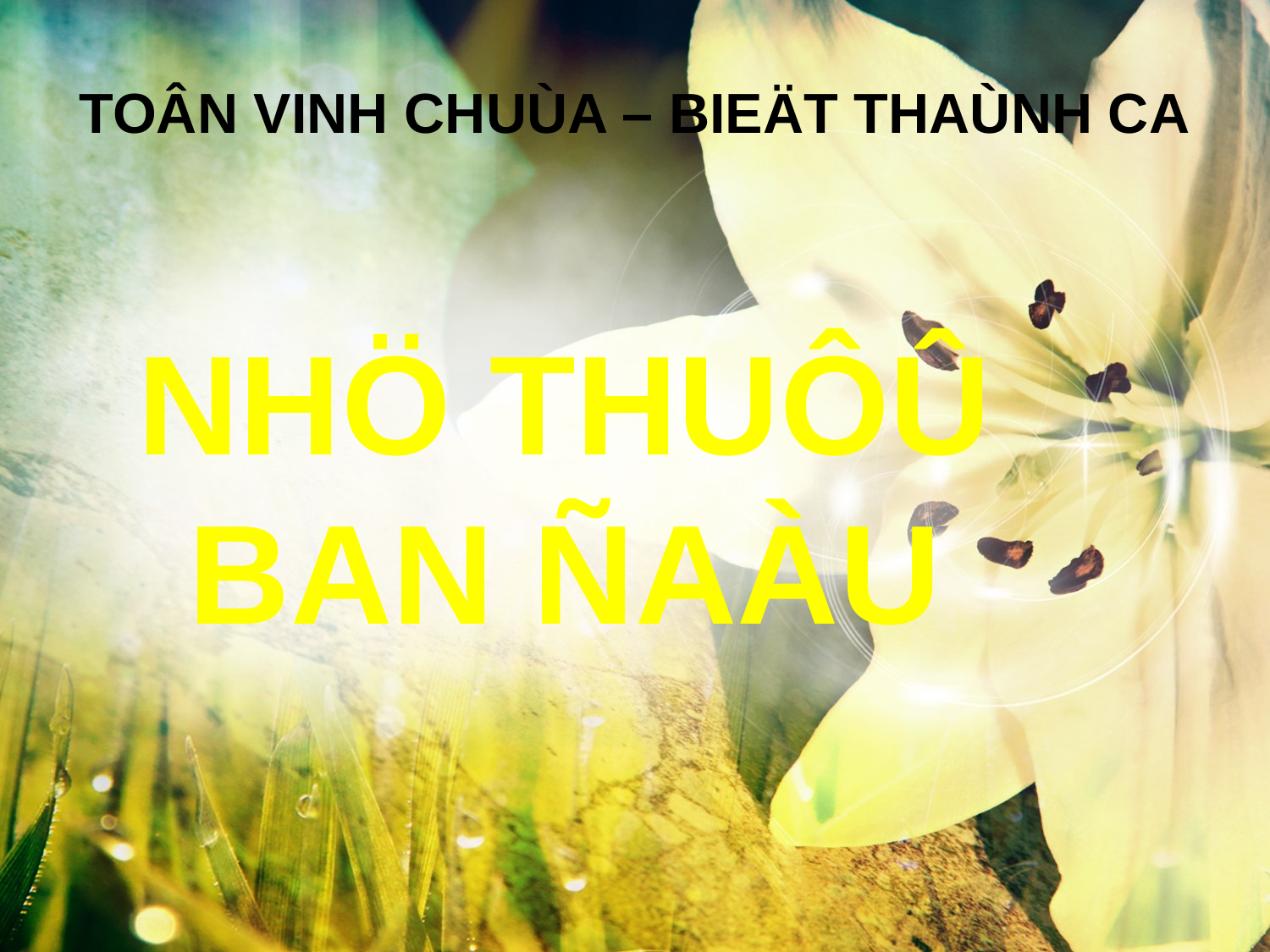

TOÂN VINH CHUÙA – BIEÄT THAÙNH CA
NHÖ THUÔÛ BAN ÑAÀU